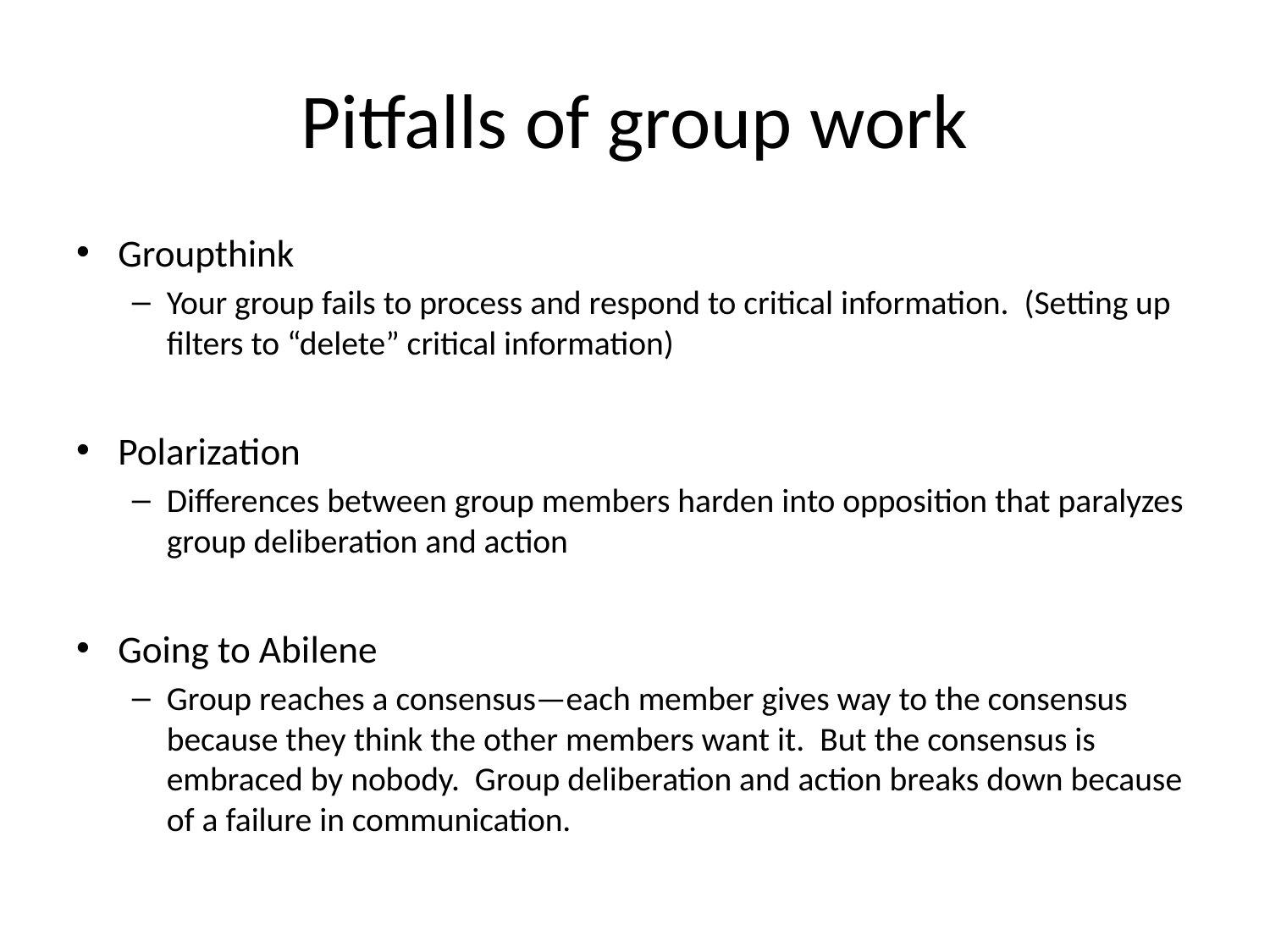

# Pitfalls of group work
Groupthink
Your group fails to process and respond to critical information.  (Setting up filters to “delete” critical information)

Polarization
Differences between group members harden into opposition that paralyzes group deliberation and action

Going to Abilene
Group reaches a consensus—each member gives way to the consensus because they think the other members want it.  But the consensus is embraced by nobody.  Group deliberation and action breaks down because of a failure in communication.